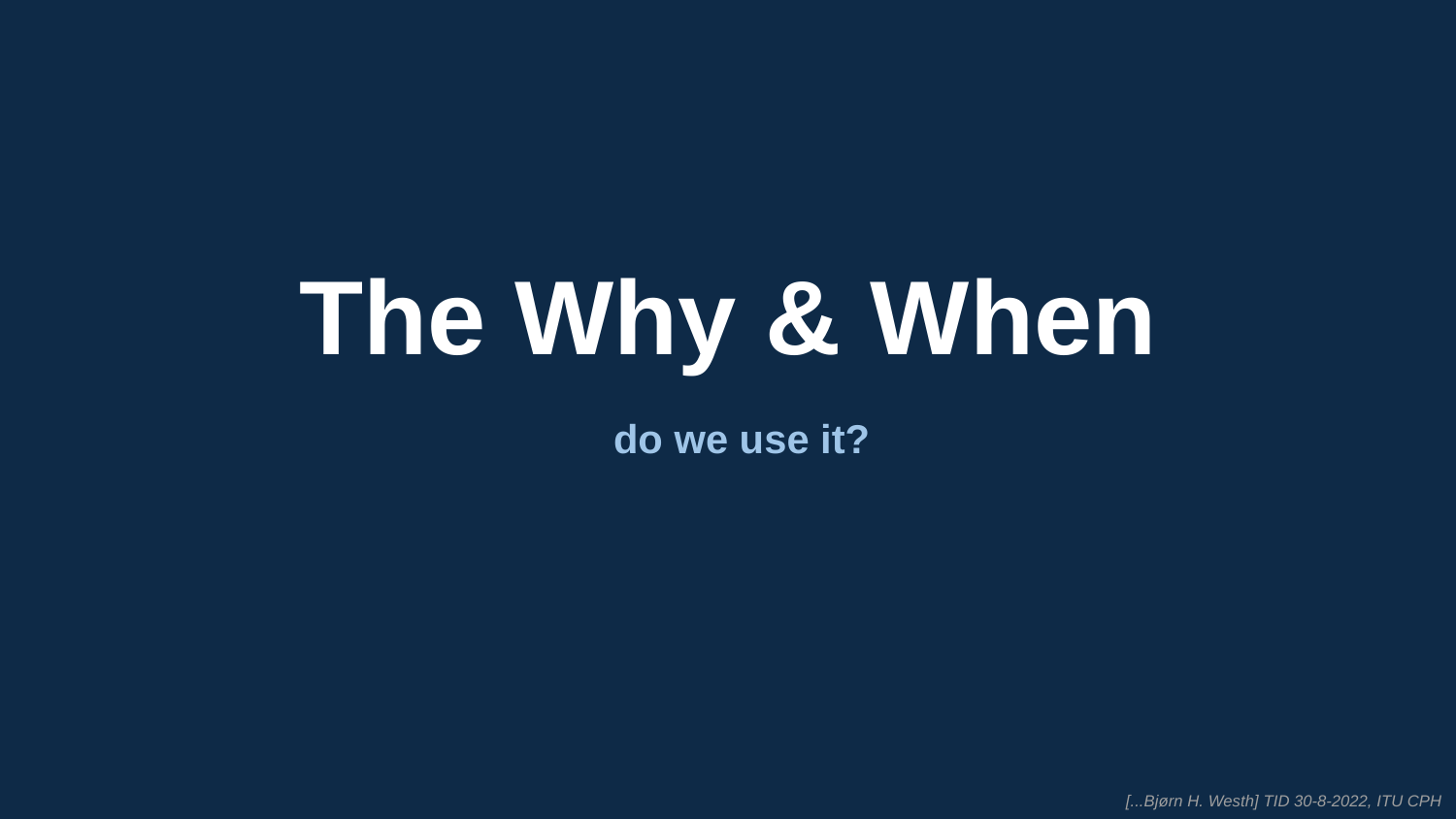

The Why & When
do we use it?
[...Bjørn H. Westh] TID 30-8-2022, ITU CPH